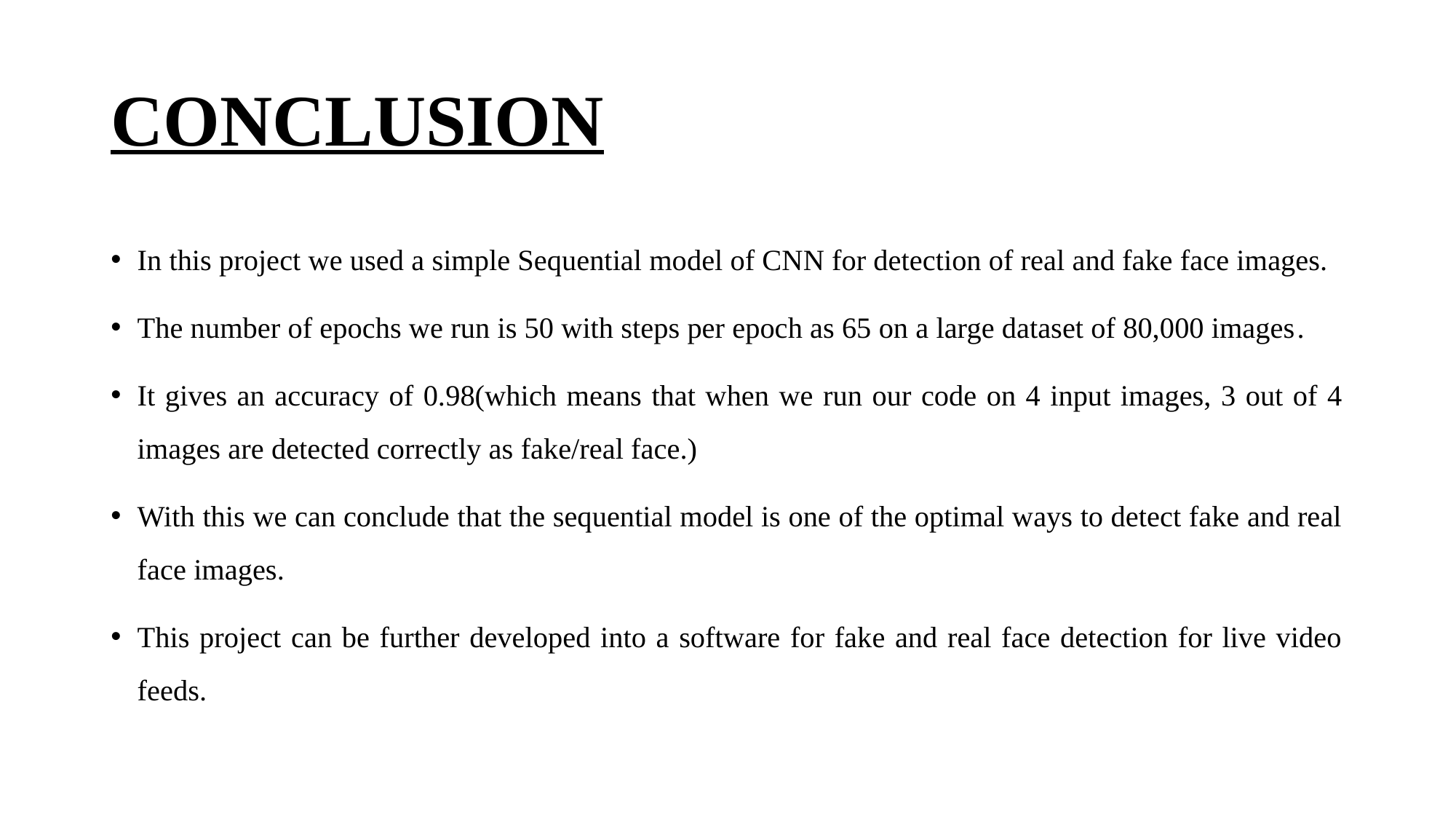

# CONCLUSION
In this project we used a simple Sequential model of CNN for detection of real and fake face images.
The number of epochs we run is 50 with steps per epoch as 65 on a large dataset of 80,000 images.
It gives an accuracy of 0.98(which means that when we run our code on 4 input images, 3 out of 4 images are detected correctly as fake/real face.)
With this we can conclude that the sequential model is one of the optimal ways to detect fake and real face images.
This project can be further developed into a software for fake and real face detection for live video feeds.